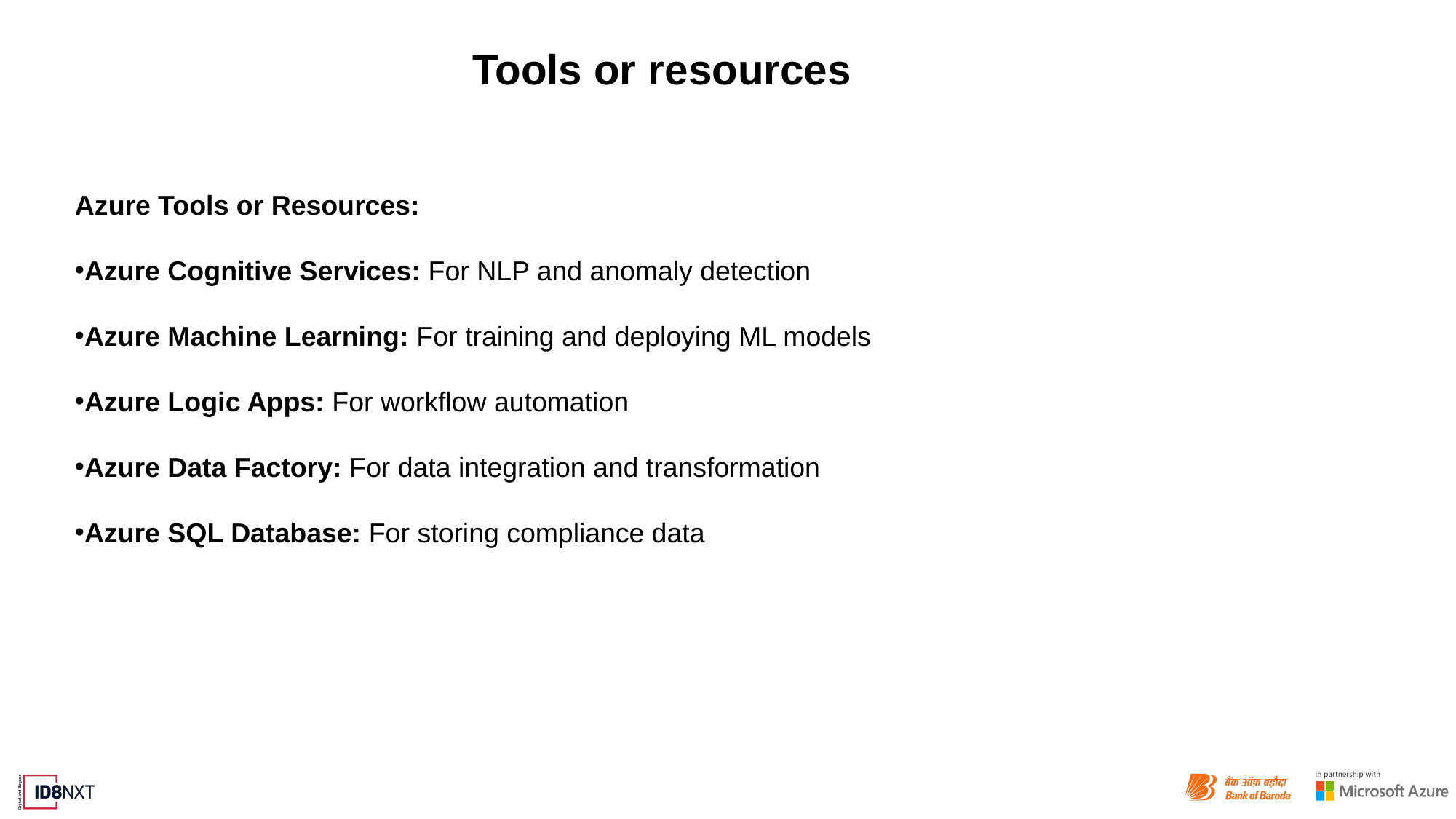

# Tools or resources
Azure Tools or Resources:

Azure Cognitive Services: For NLP and anomaly detection

Azure Machine Learning: For training and deploying ML models

Azure Logic Apps: For workflow automation

Azure Data Factory: For data integration and transformation

Azure SQL Database: For storing compliance data